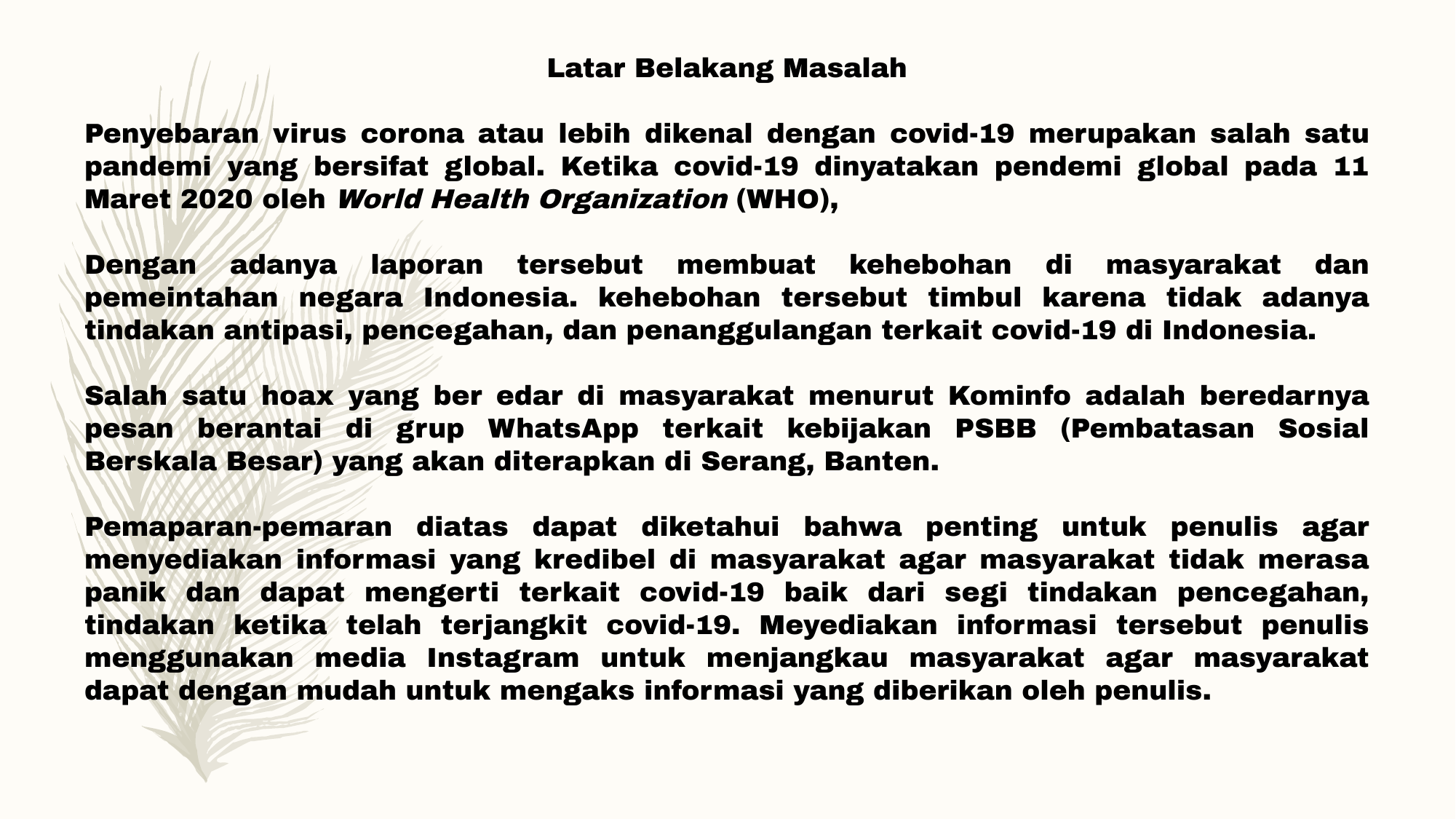

Latar Belakang Masalah

Penyebaran virus corona atau lebih dikenal dengan covid-19 merupakan salah satu pandemi yang bersifat global. Ketika covid-19 dinyatakan pendemi global pada 11 Maret 2020 oleh World Health Organization (WHO),

Dengan adanya laporan tersebut membuat kehebohan di masyarakat dan pemeintahan negara Indonesia. kehebohan tersebut timbul karena tidak adanya tindakan antipasi, pencegahan, dan penanggulangan terkait covid-19 di Indonesia.

Salah satu hoax yang ber edar di masyarakat menurut Kominfo adalah beredarnya pesan berantai di grup WhatsApp terkait kebijakan PSBB (Pembatasan Sosial Berskala Besar) yang akan diterapkan di Serang, Banten.

Pemaparan-pemaran diatas dapat diketahui bahwa penting untuk penulis agar menyediakan informasi yang kredibel di masyarakat agar masyarakat tidak merasa panik dan dapat mengerti terkait covid-19 baik dari segi tindakan pencegahan, tindakan ketika telah terjangkit covid-19. Meyediakan informasi tersebut penulis menggunakan media Instagram untuk menjangkau masyarakat agar masyarakat dapat dengan mudah untuk mengaks informasi yang diberikan oleh penulis.